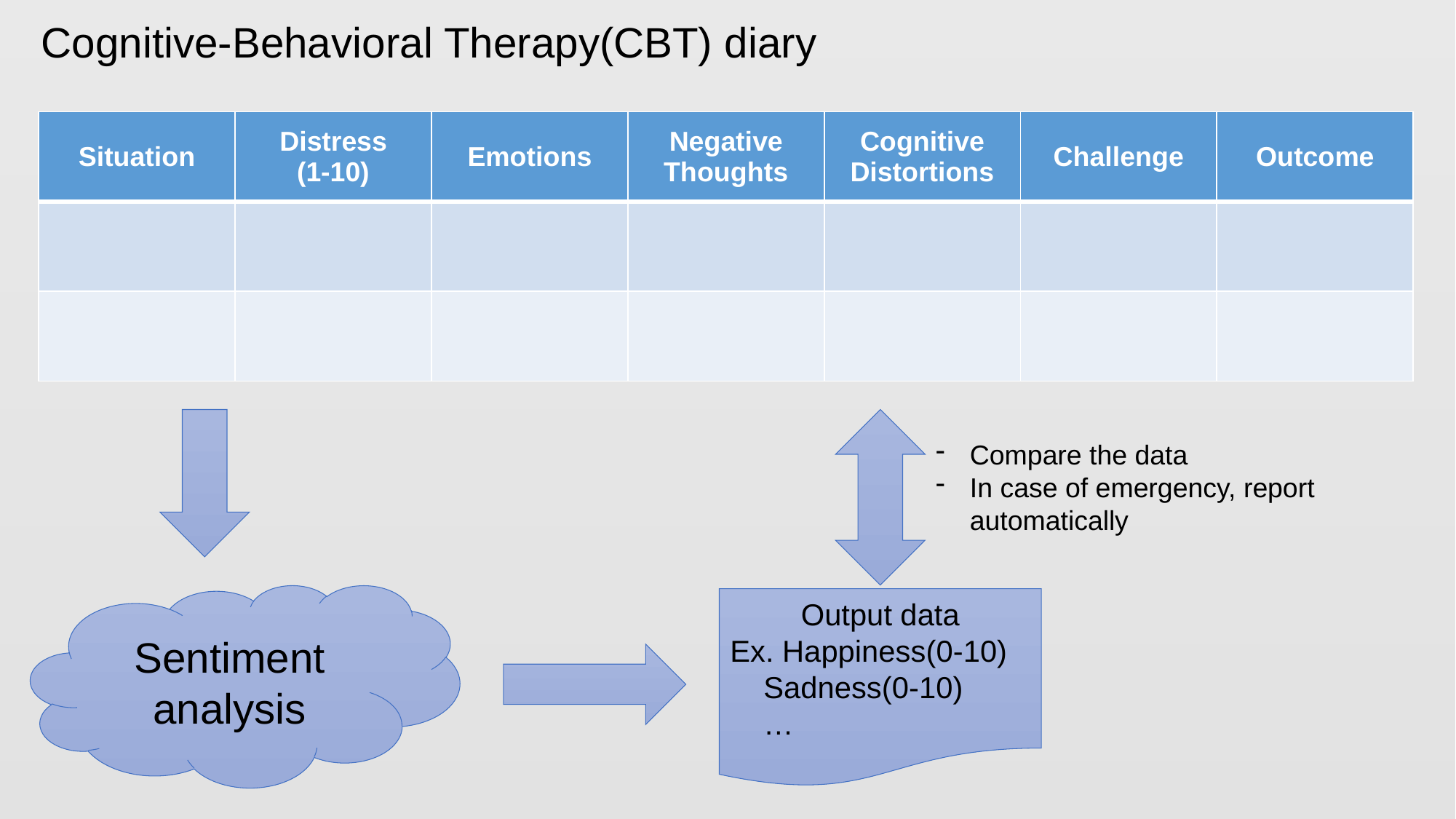

Cognitive-Behavioral Therapy(CBT) diary
| Situation | Distress (1-10) | Emotions | Negative Thoughts | Cognitive Distortions | Challenge | Outcome |
| --- | --- | --- | --- | --- | --- | --- |
|  |  |  |  |  |  |  |
|  |  |  |  |  |  |  |

Compare the data
In case of emergency, report automatically
Sentiment analysis
Output data
Ex. Happiness(0-10)
    Sadness(0-10)
    …